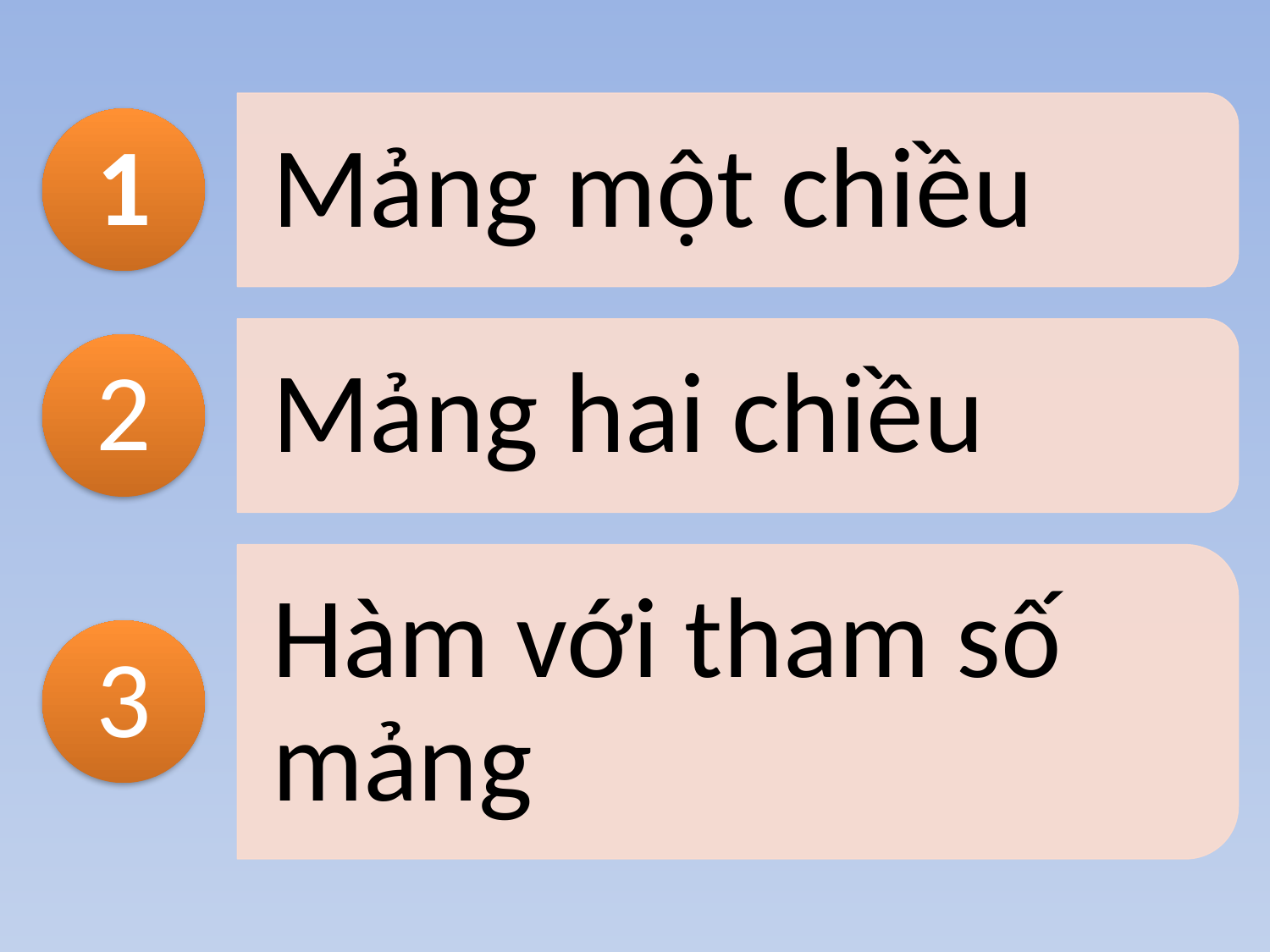

Mảng một chiều
1
Mảng hai chiều
2
Hàm với tham số mảng
3